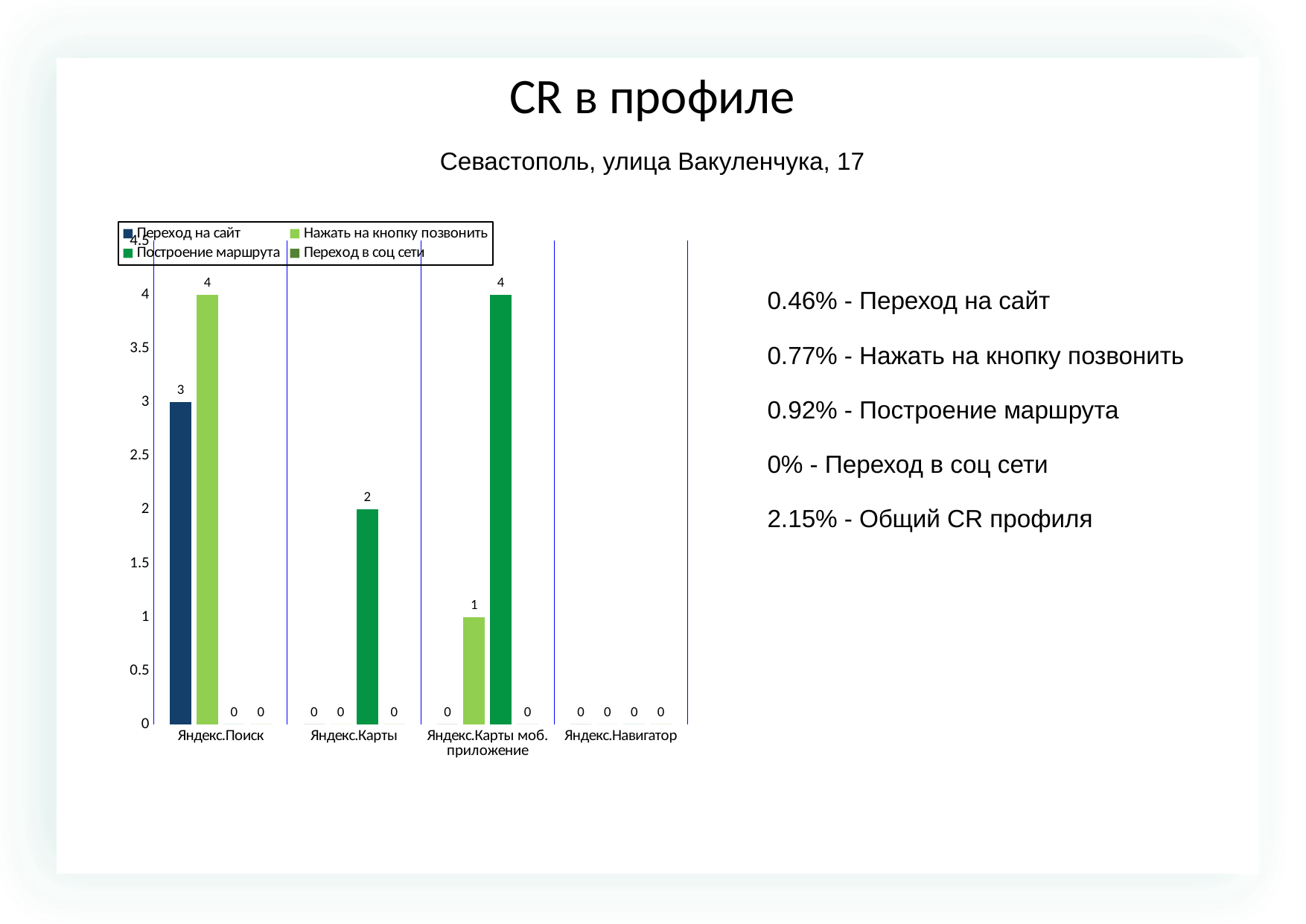

СR в профиле
Севастополь, улица Вакуленчука, 17

### Chart

| Category |  |  |  |  |
|---|---|---|---|---|
| Яндекс.Поиск | 3.0 | 4.0 | 0.0 | 0.0 |
| Яндекс.Карты | 0.0 | 0.0 | 2.0 | 0.0 |
| Яндекс.Карты моб. приложение | 0.0 | 1.0 | 4.0 | 0.0 |
| Яндекс.Навигатор | 0.0 | 0.0 | 0.0 | 0.0 |
0.46% - Переход на сайт
0.77% - Нажать на кнопку позвонить
0.92% - Построение маршрута
0% - Переход в соц сети
2.15% - Общий CR профиля